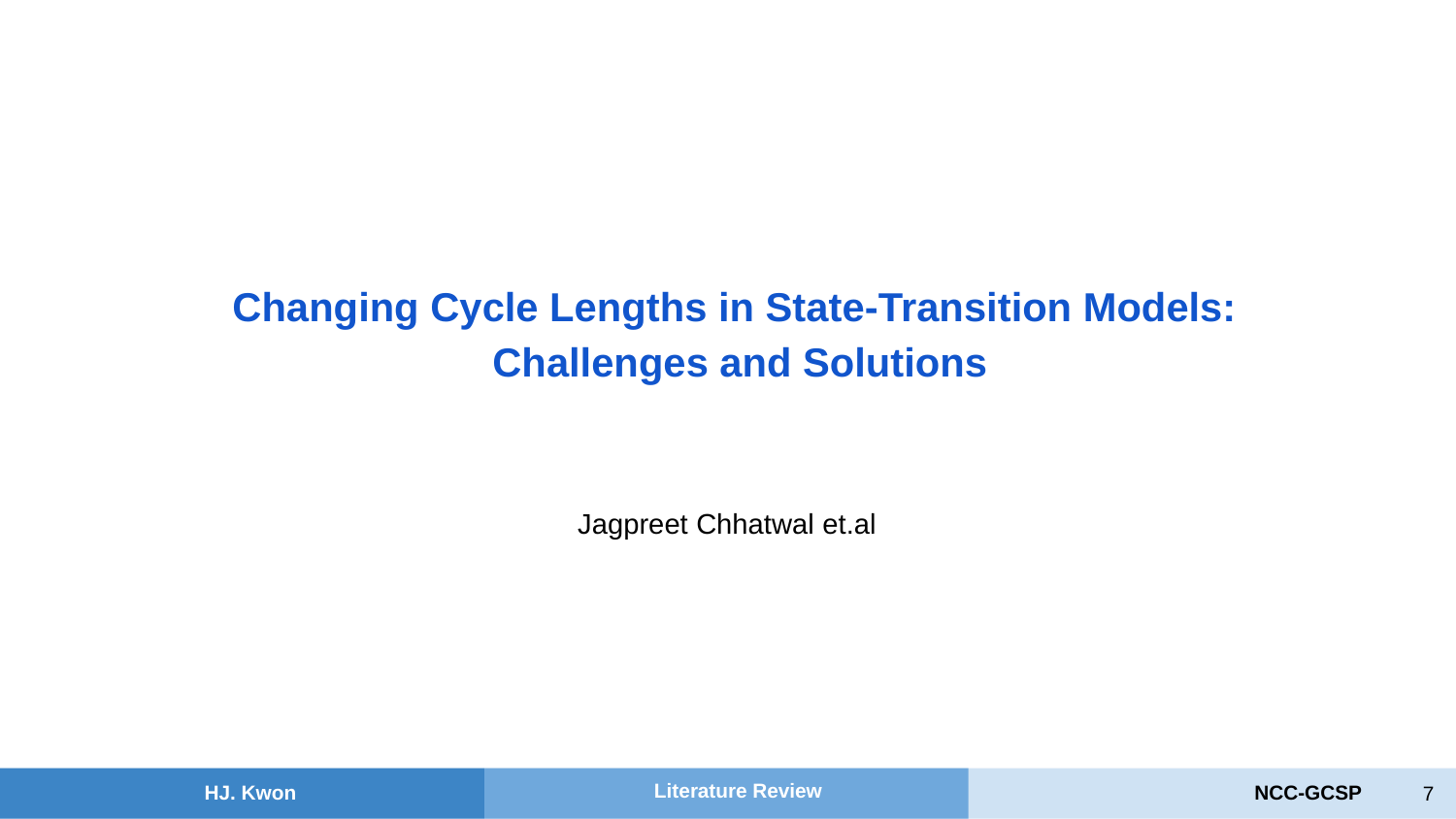

Changing Cycle Lengths in State-Transition Models:
Challenges and Solutions
Jagpreet Chhatwal et.al
7
Literature Review
HJ. Kwon
NCC-GCSP